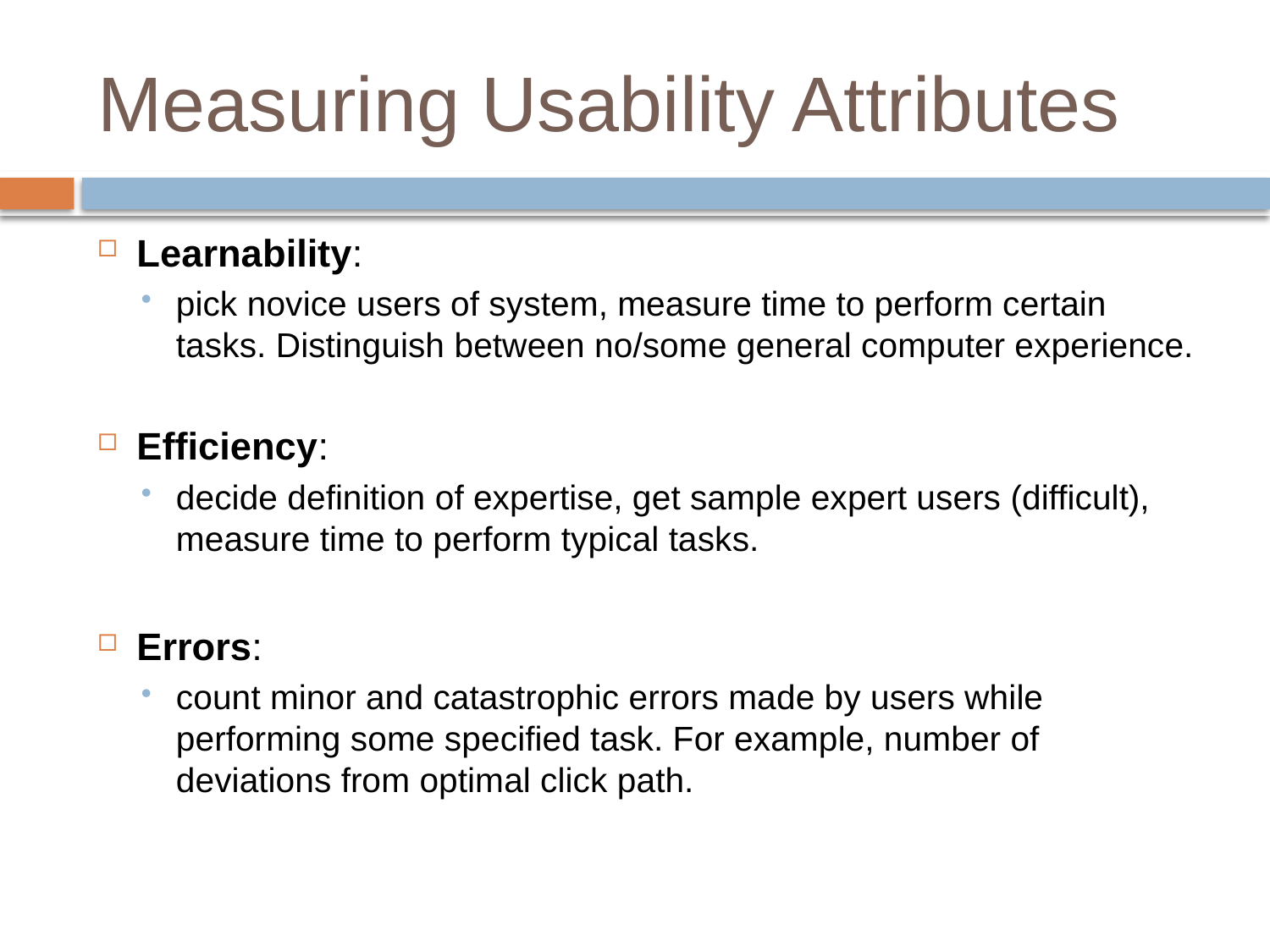

# Measuring Usability Attributes
Learnability:
pick novice users of system, measure time to perform certain tasks. Distinguish between no/some general computer experience.

Efficiency:
decide definition of expertise, get sample expert users (difficult), measure time to perform typical tasks.

Errors:
count minor and catastrophic errors made by users while performing some specified task. For example, number of deviations from optimal click path.